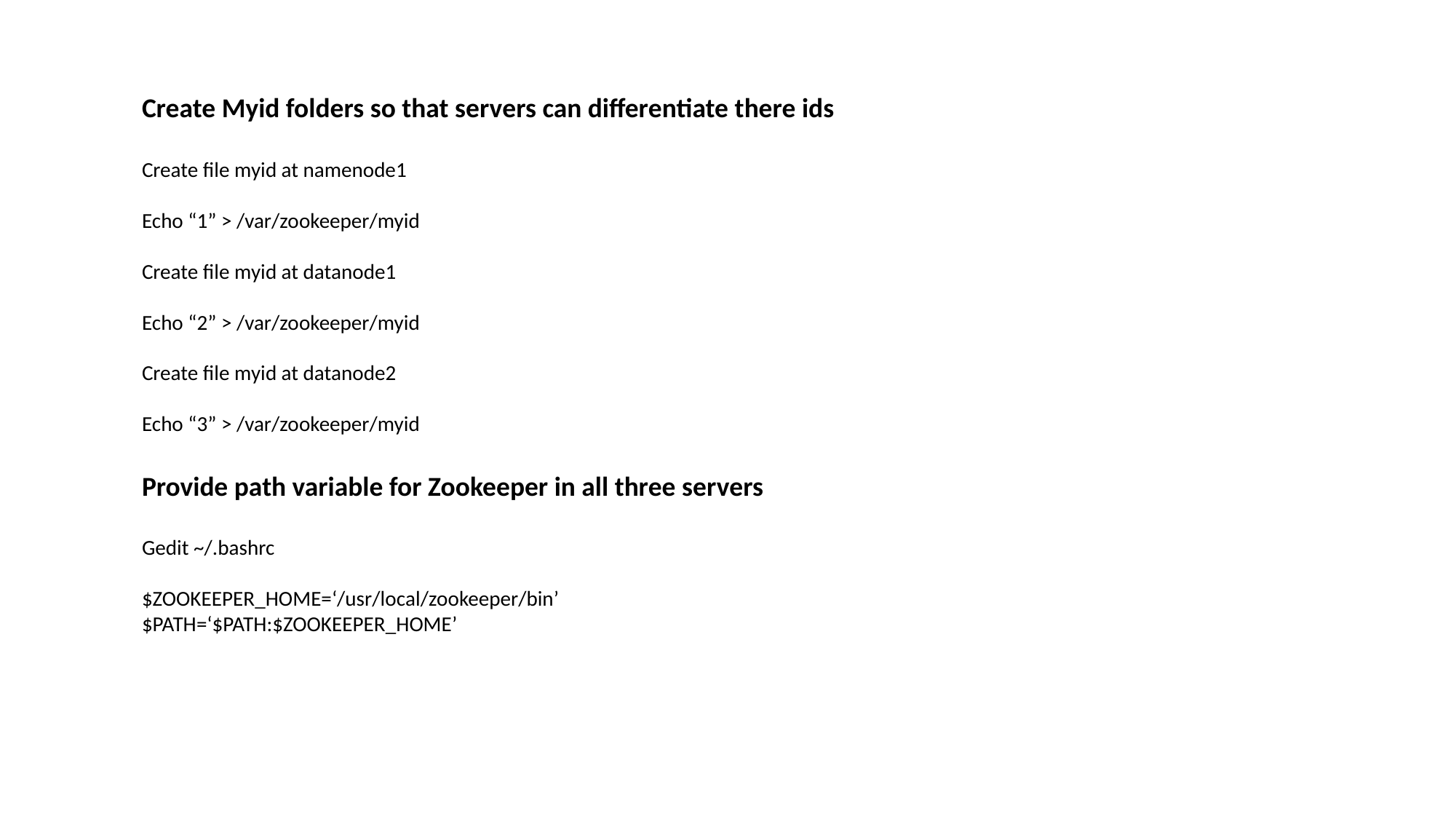

Create Myid folders so that servers can differentiate there ids

Create file myid at namenode1

Echo “1” > /var/zookeeper/myid

Create file myid at datanode1

Echo “2” > /var/zookeeper/myid

Create file myid at datanode2

Echo “3” > /var/zookeeper/myid

Provide path variable for Zookeeper in all three servers

Gedit ~/.bashrc

$ZOOKEEPER_HOME=‘/usr/local/zookeeper/bin’
$PATH=‘$PATH:$ZOOKEEPER_HOME’